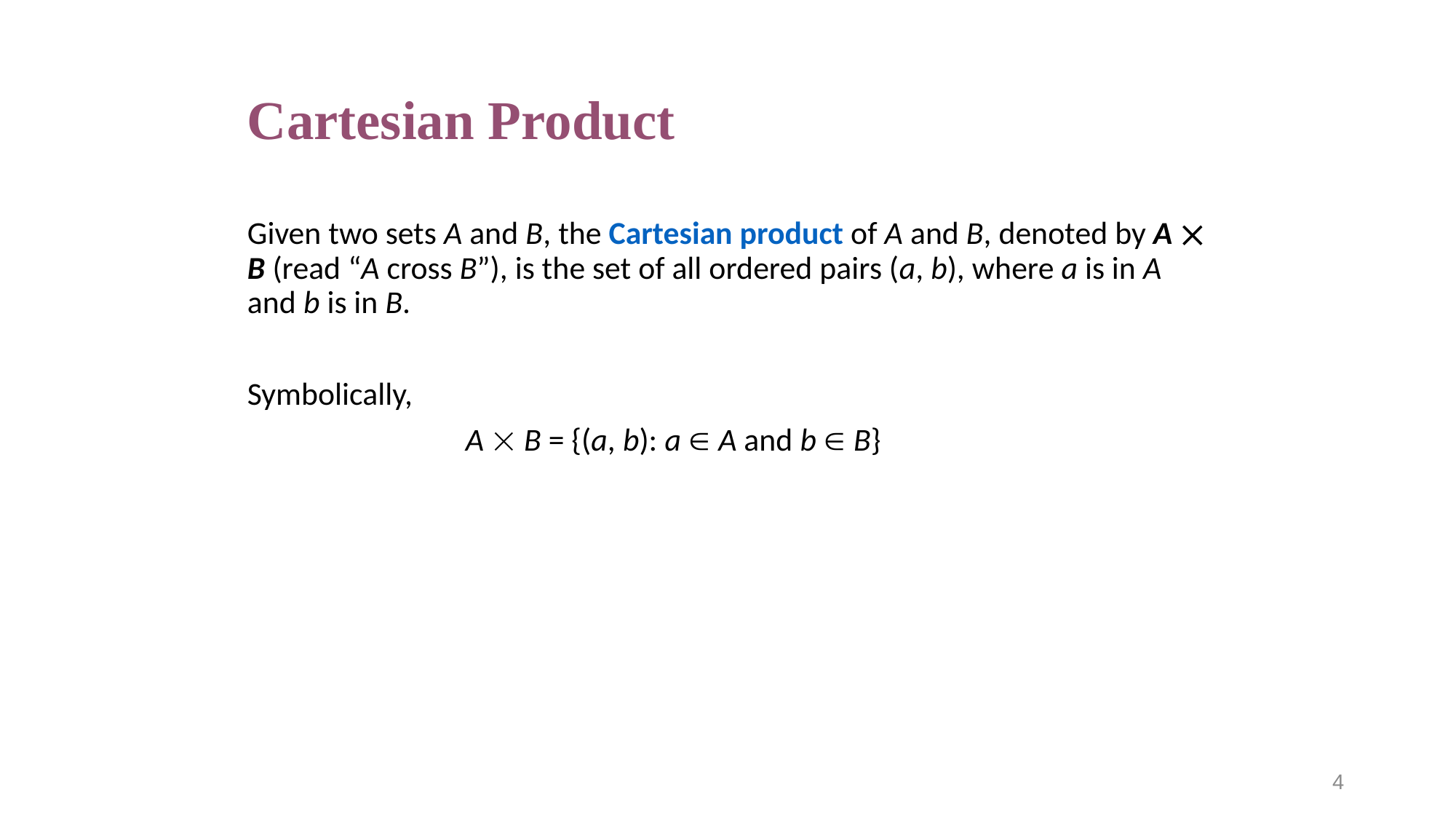

# Cartesian Product
Given two sets A and B, the Cartesian product of A and B, denoted by A × B (read “A cross B”), is the set of all ordered pairs (a, b), where a is in A and b is in B.

Symbolically,
		A × B = {(a, b): a ∈ A and b ∈ B}
4